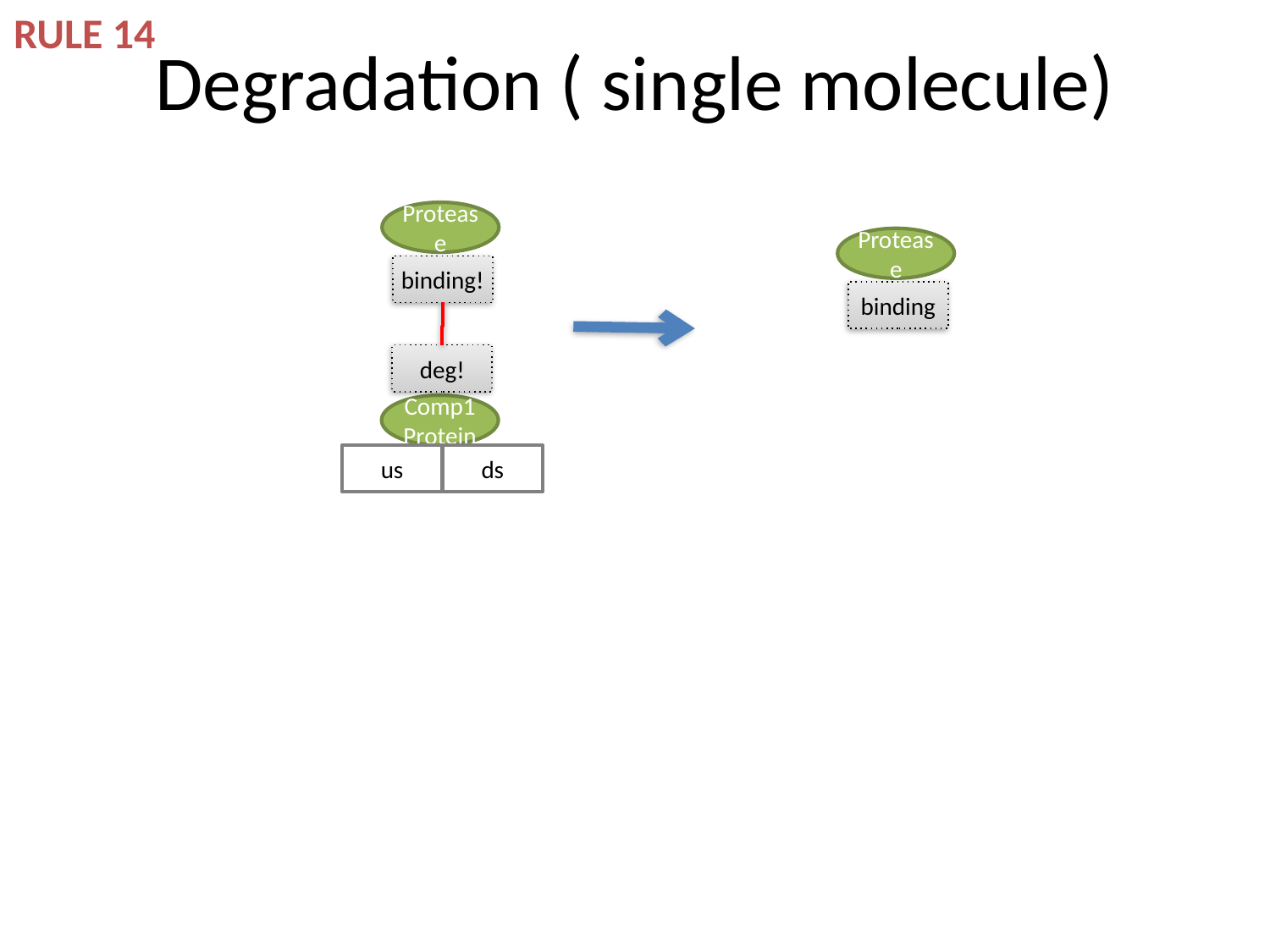

RULE 14

# Degradation ( single molecule)
Protease
Protease
binding!
binding
deg!
Comp1Protein
us
ds